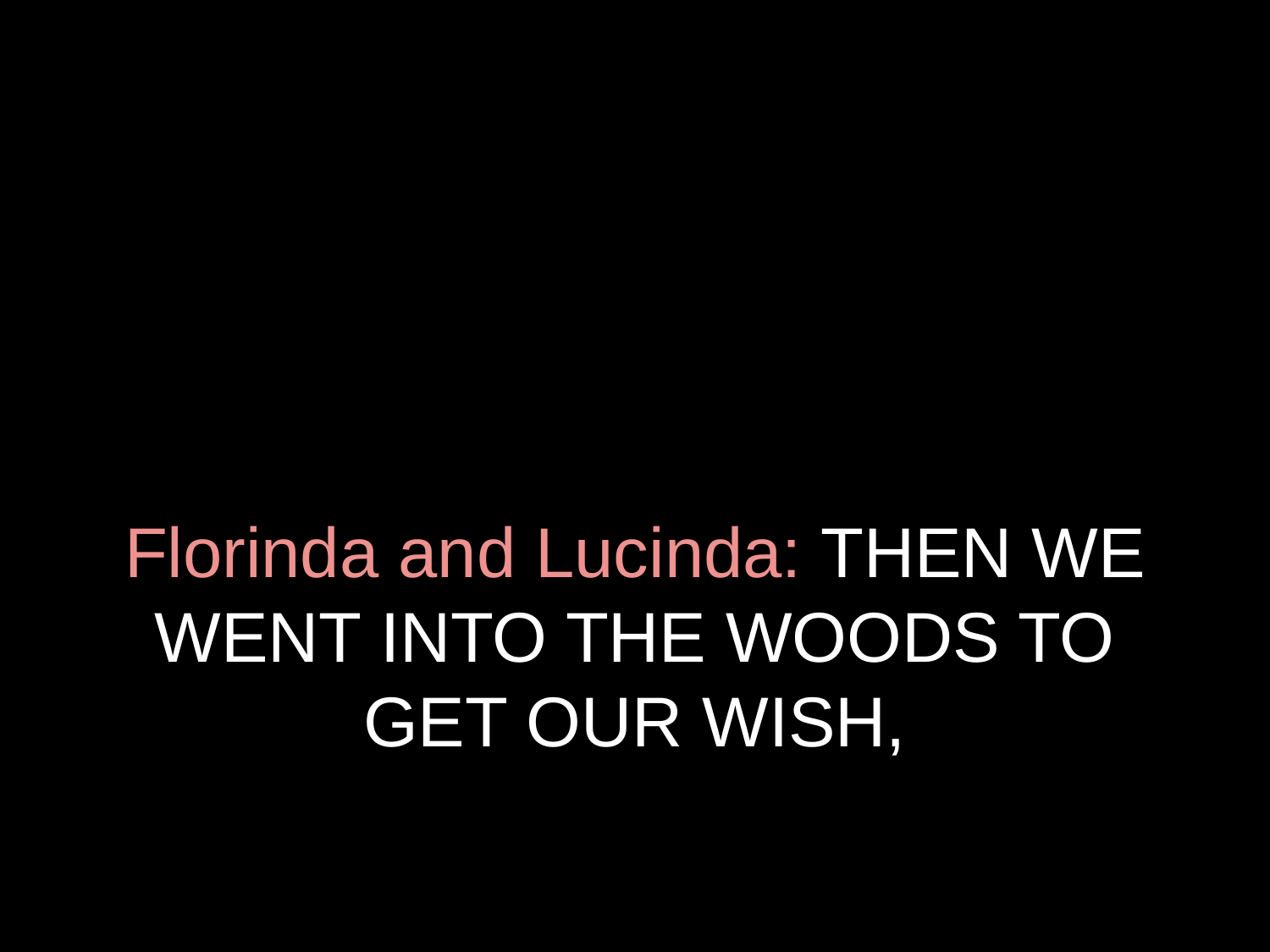

# Florinda and Lucinda: THEN WE WENT INTO THE WOODS TO GET OUR WISH,